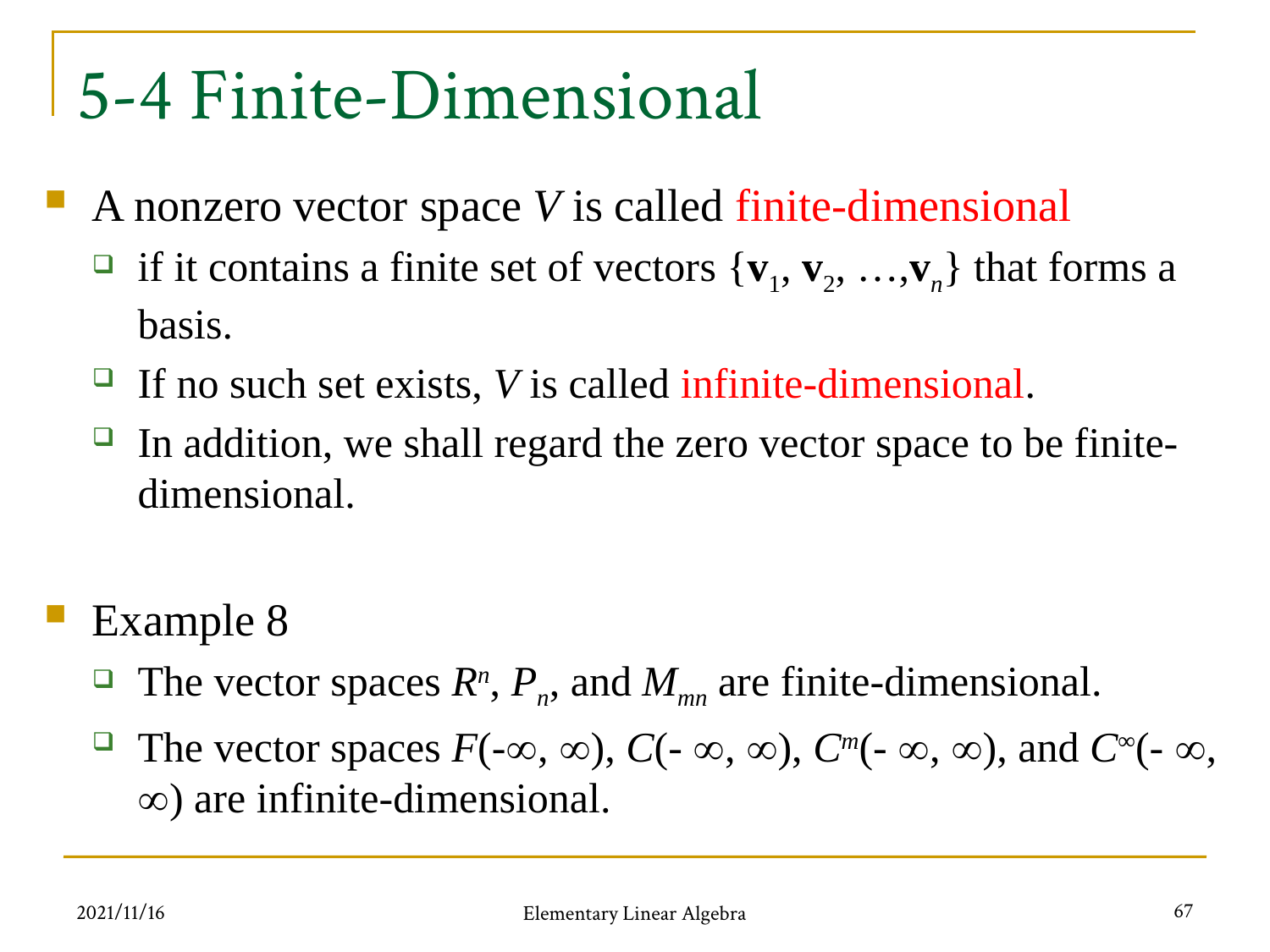

# 5-4 Finite-Dimensional
A nonzero vector space V is called finite-dimensional
if it contains a finite set of vectors {v1, v2, …,vn} that forms a basis.
If no such set exists, V is called infinite-dimensional.
In addition, we shall regard the zero vector space to be finite-dimensional.

Example 8
The vector spaces Rn, Pn, and Mmn are finite-dimensional.
The vector spaces F(-∞, ∞), C(- ∞, ∞), Cm(- ∞, ∞), and C∞(- ∞, ∞) are infinite-dimensional.
2021/11/16
67
Elementary Linear Algebra